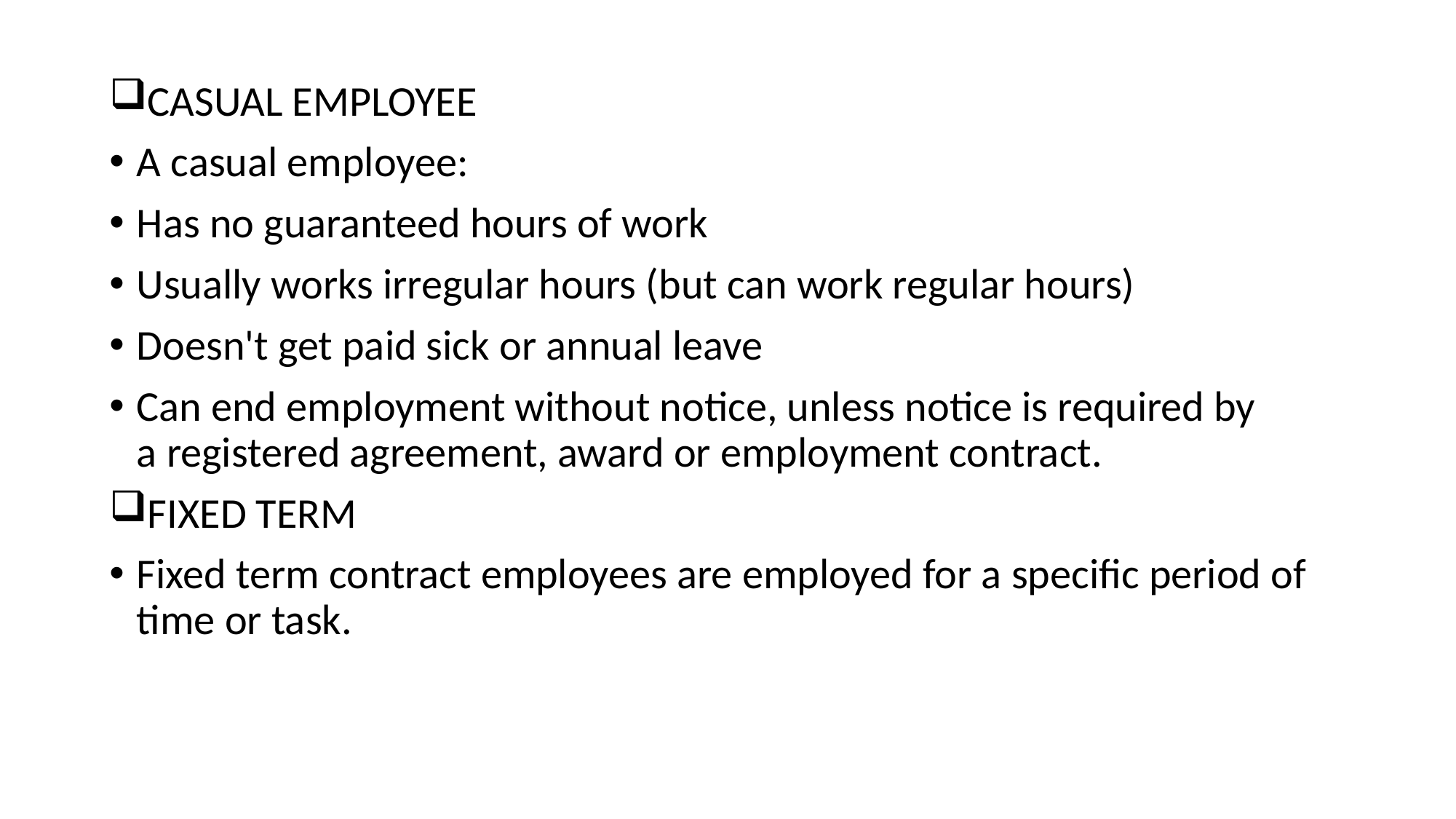

CASUAL EMPLOYEE
A casual employee:
Has no guaranteed hours of work
Usually works irregular hours (but can work regular hours)
Doesn't get paid sick or annual leave
Can end employment without notice, unless notice is required by a registered agreement, award or employment contract.
FIXED TERM
Fixed term contract employees are employed for a specific period of time or task.